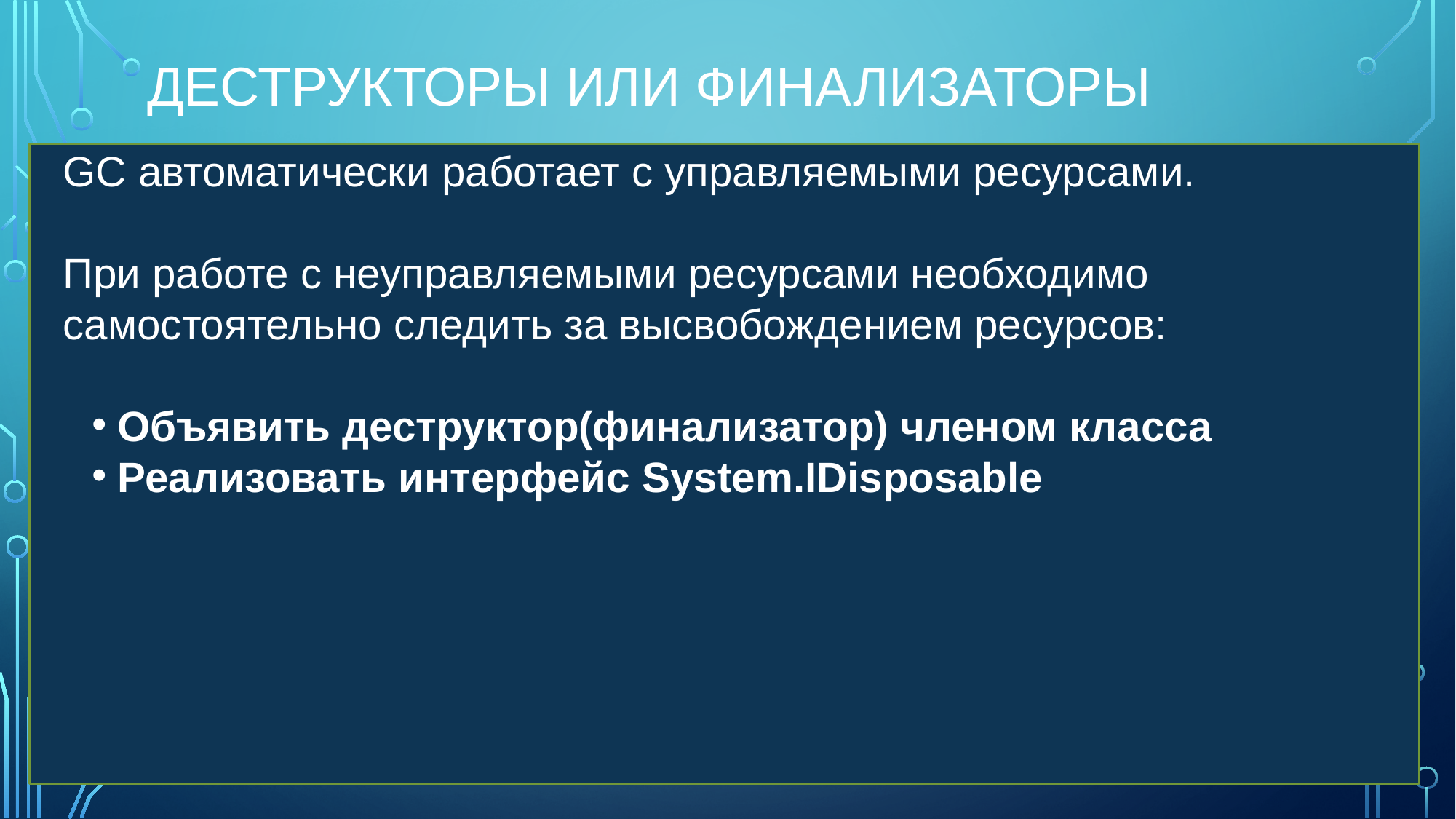

# Деструкторы или финализаторы
GC автоматически работает с управляемыми ресурсами.

При работе с неуправляемыми ресурсами необходимо самостоятельно следить за высвобождением ресурсов:

Объявить деструктор(финализатор) членом класса
Реализовать интерфейс System.IDisposable